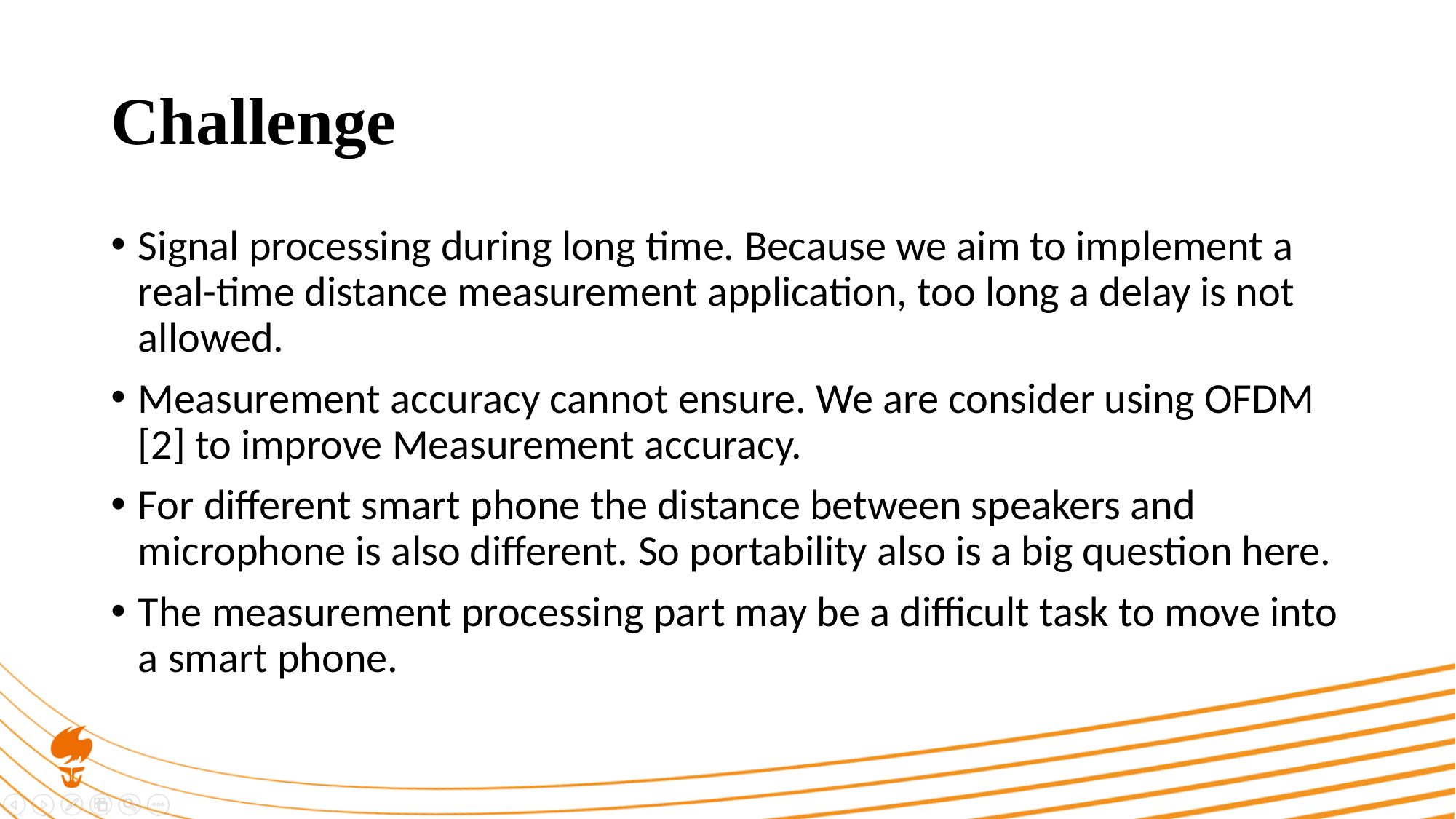

# Challenge
Signal processing during long time. Because we aim to implement a real-time distance measurement application, too long a delay is not allowed.
Measurement accuracy cannot ensure. We are consider using OFDM [2] to improve Measurement accuracy.
For different smart phone the distance between speakers and microphone is also different. So portability also is a big question here.
The measurement processing part may be a difficult task to move into a smart phone.